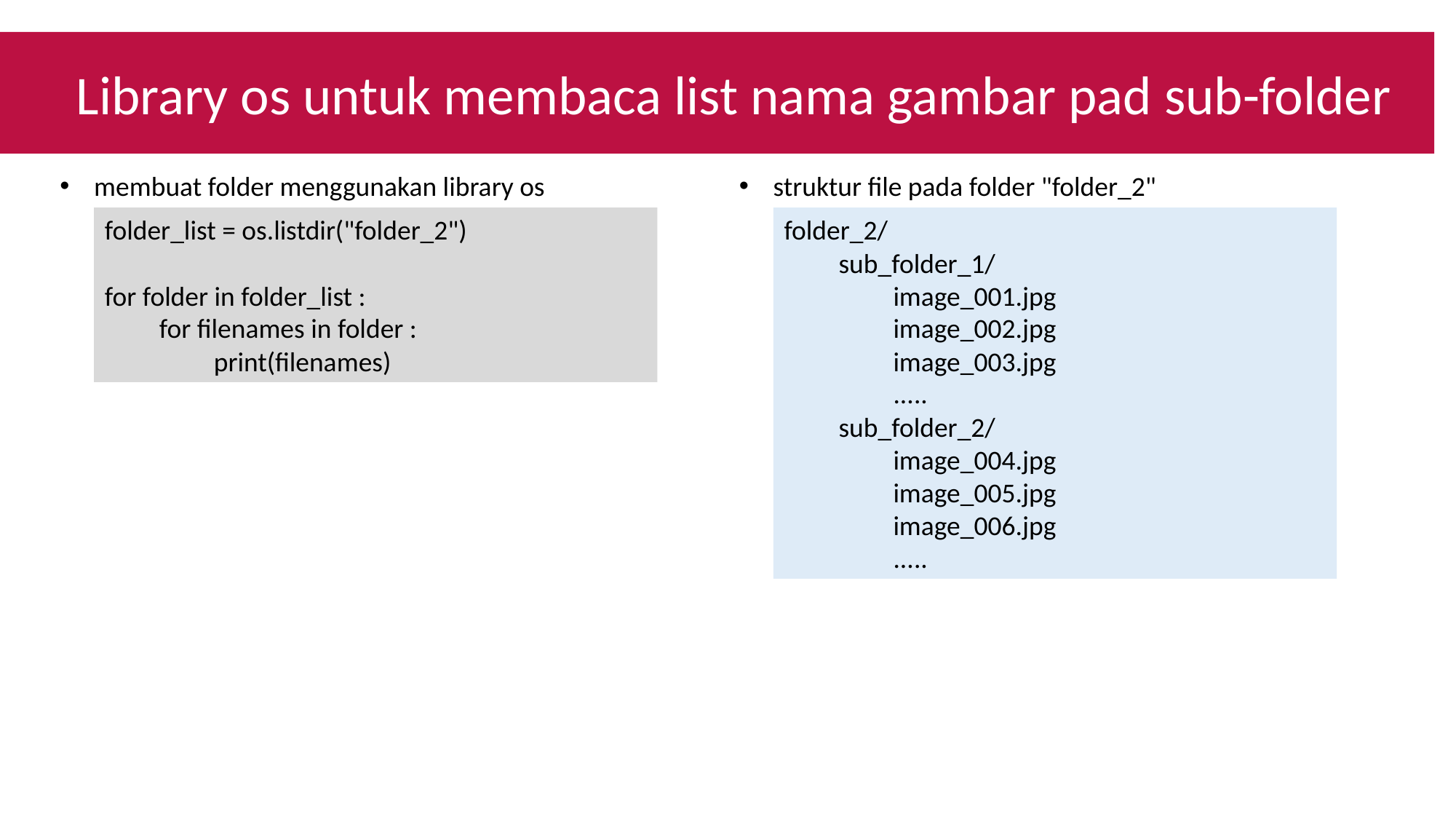

Library os untuk membaca list nama gambar pad sub-folder
membuat folder menggunakan library os
folder_list = os.listdir("folder_2")

for folder in folder_list :
for filenames in folder :
print(filenames)
struktur file pada folder "folder_2"
folder_2/
sub_folder_1/
image_001.jpg
image_002.jpg
image_003.jpg
.....
sub_folder_2/
image_004.jpg
image_005.jpg
image_006.jpg
.....